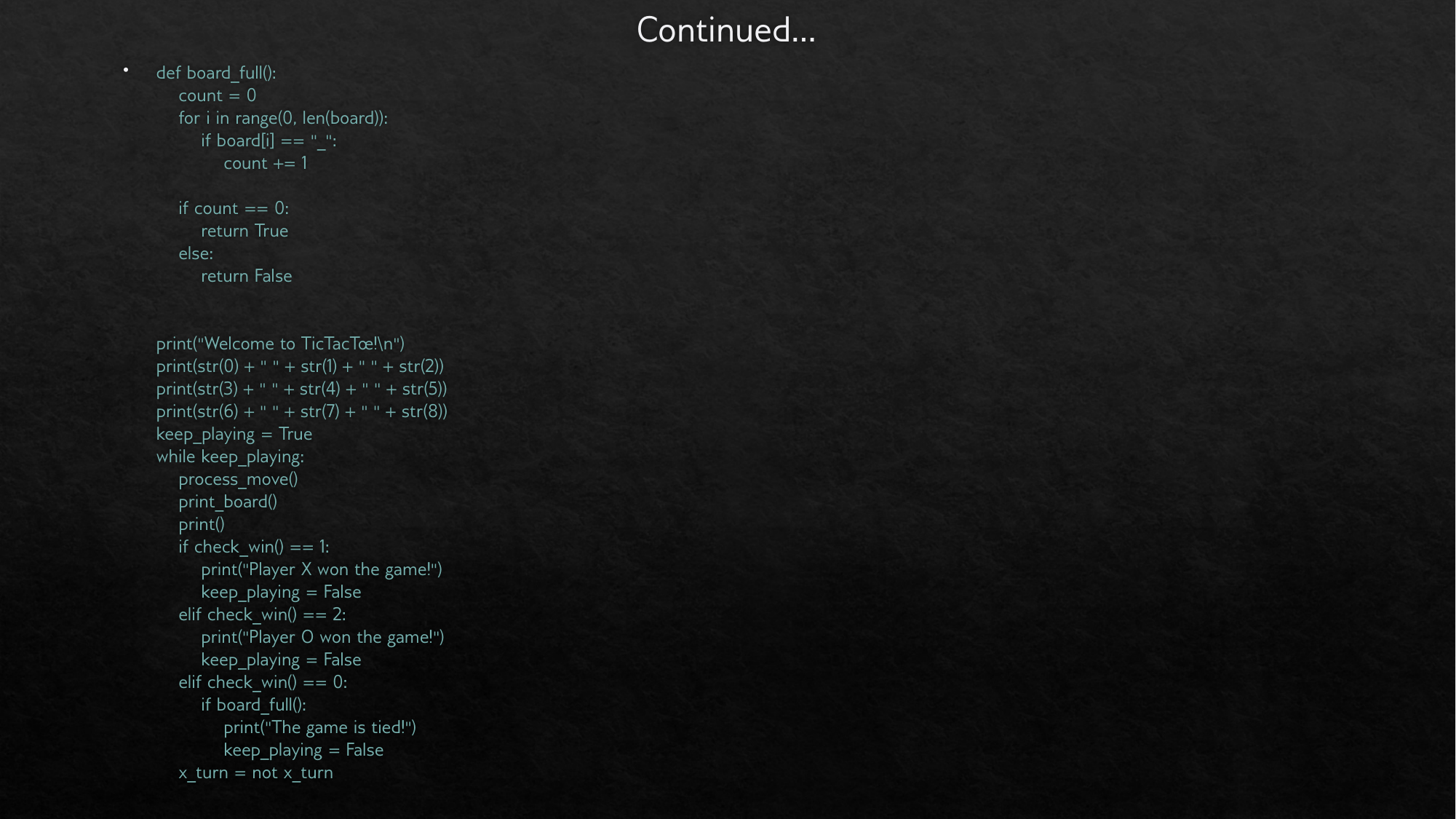

# Continued…
def board_full():
    count = 0
    for i in range(0, len(board)):
        if board[i] == "_":
            count += 1
    if count == 0:
        return True
    else:
        return False
print("Welcome to TicTacToe!\n")
print(str(0) + " " + str(1) + " " + str(2))
print(str(3) + " " + str(4) + " " + str(5))
print(str(6) + " " + str(7) + " " + str(8))
keep_playing = True
while keep_playing:
    process_move()
    print_board()
    print()
    if check_win() == 1:
        print("Player X won the game!")
        keep_playing = False
    elif check_win() == 2:
        print("Player O won the game!")
        keep_playing = False
    elif check_win() == 0:
        if board_full():
            print("The game is tied!")
            keep_playing = False
    x_turn = not x_turn